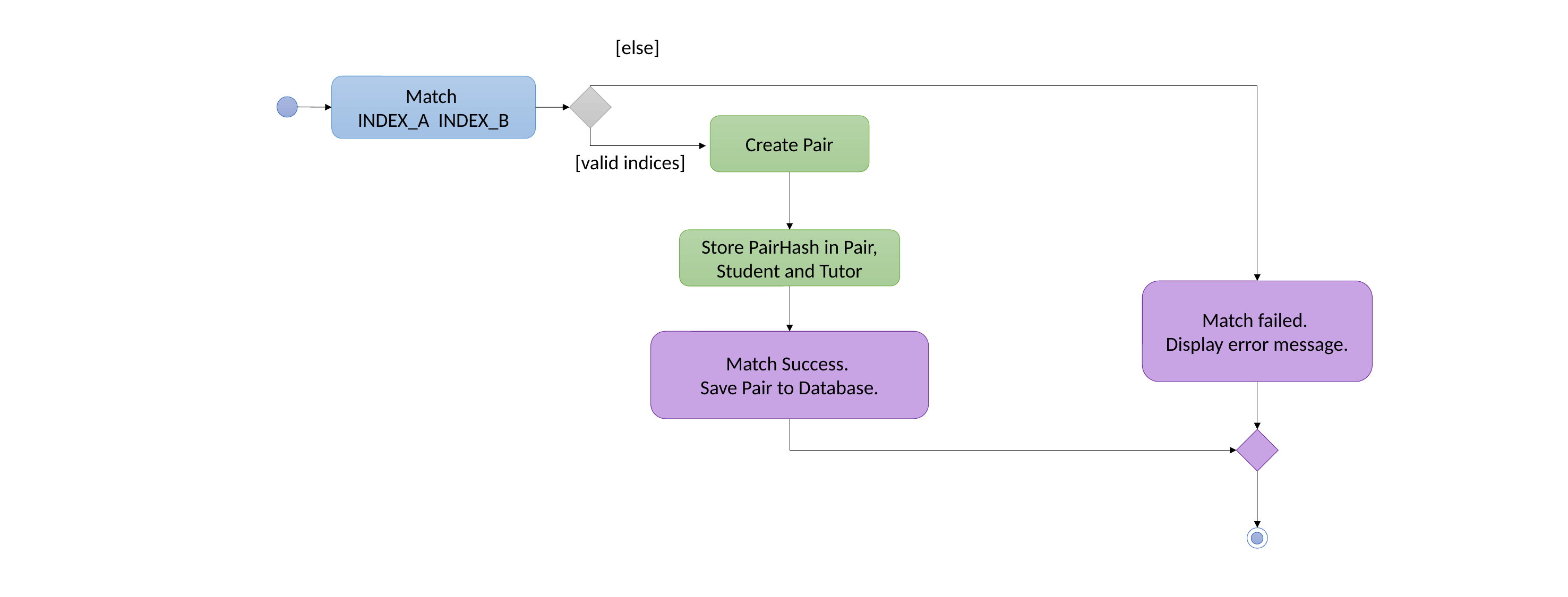

[else]
Match
INDEX_A  INDEX_B

Create Pair
[valid indices]
Store PairHash in Pair, Student and Tutor
Match failed.
Display error message.
Match Success.
Save Pair to Database.